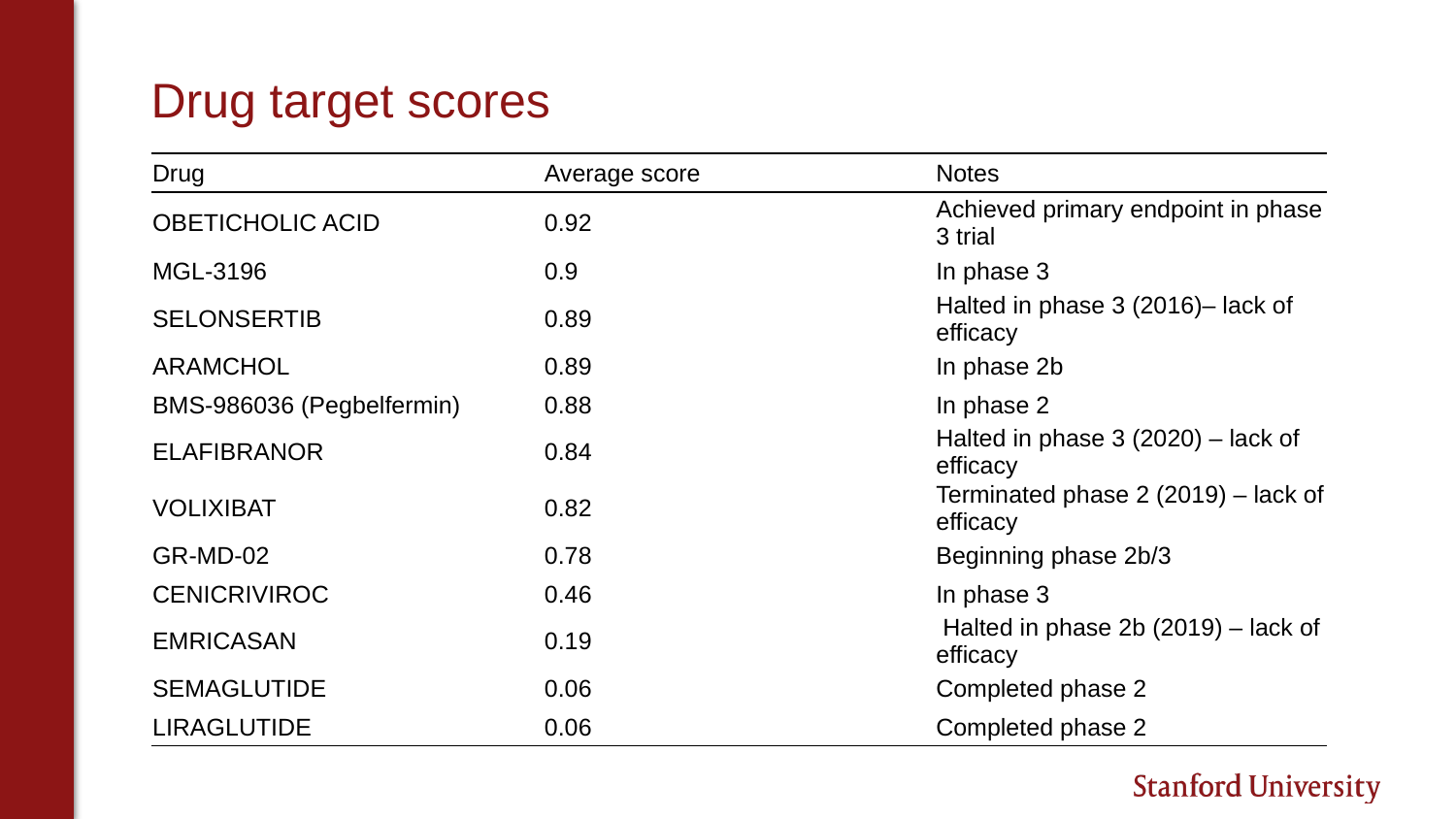

# Drug target scores
| Drug | Average score | Notes |
| --- | --- | --- |
| OBETICHOLIC ACID | 0.92 | Achieved primary endpoint in phase 3 trial |
| MGL-3196 | 0.9 | In phase 3 |
| SELONSERTIB | 0.89 | Halted in phase 3 (2016)– lack of efficacy |
| ARAMCHOL | 0.89 | In phase 2b |
| BMS-986036 (Pegbelfermin) | 0.88 | In phase 2 |
| ELAFIBRANOR | 0.84 | Halted in phase 3 (2020) – lack of efficacy |
| VOLIXIBAT | 0.82 | Terminated phase 2 (2019) – lack of efficacy |
| GR-MD-02 | 0.78 | Beginning phase 2b/3 |
| CENICRIVIROC | 0.46 | In phase 3 |
| EMRICASAN | 0.19 | Halted in phase 2b (2019) – lack of efficacy |
| SEMAGLUTIDE | 0.06 | Completed phase 2 |
| LIRAGLUTIDE | 0.06 | Completed phase 2 |